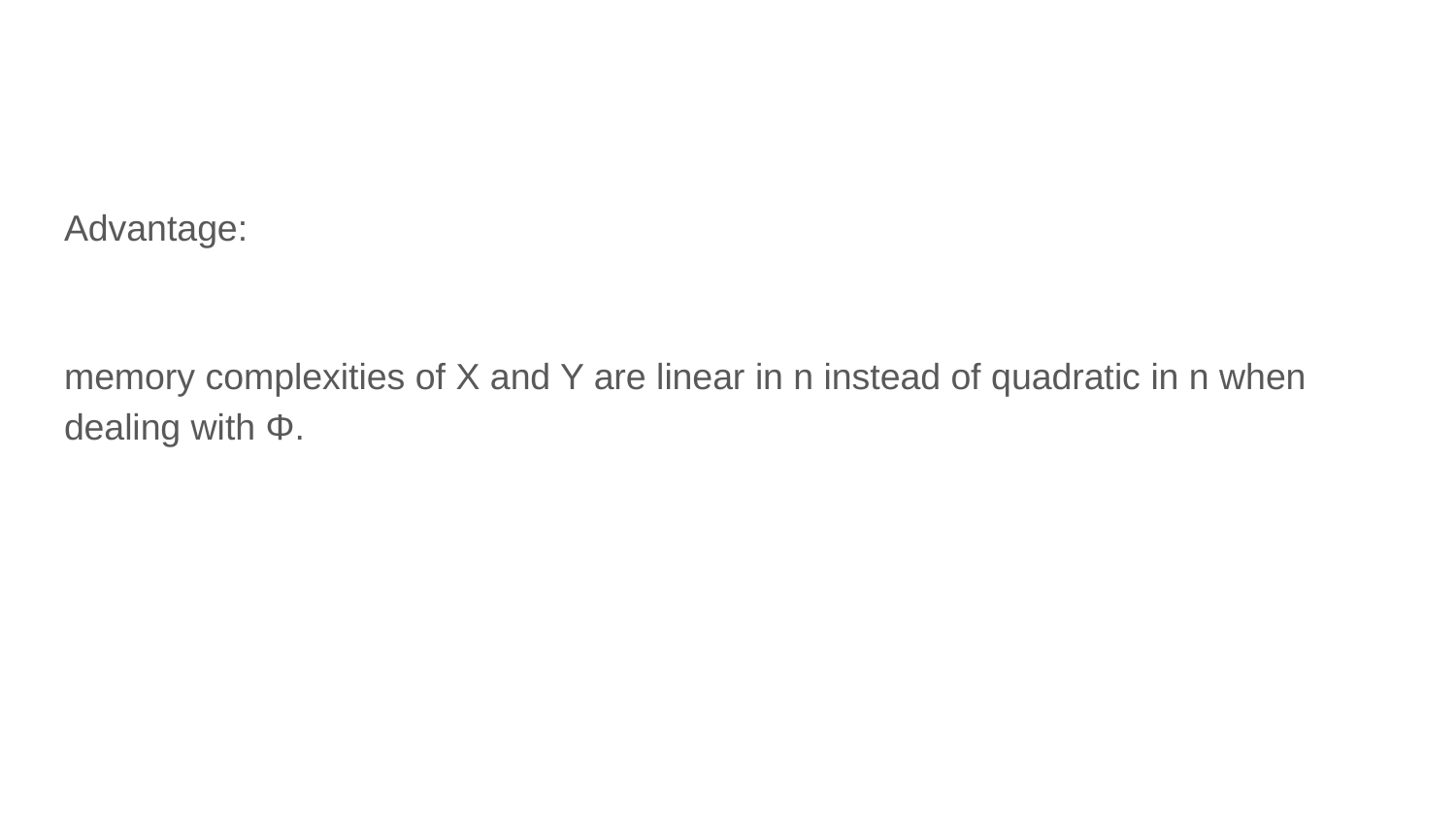

#
Advantage:

memory complexities of X and Y are linear in n instead of quadratic in n when dealing with Φ.